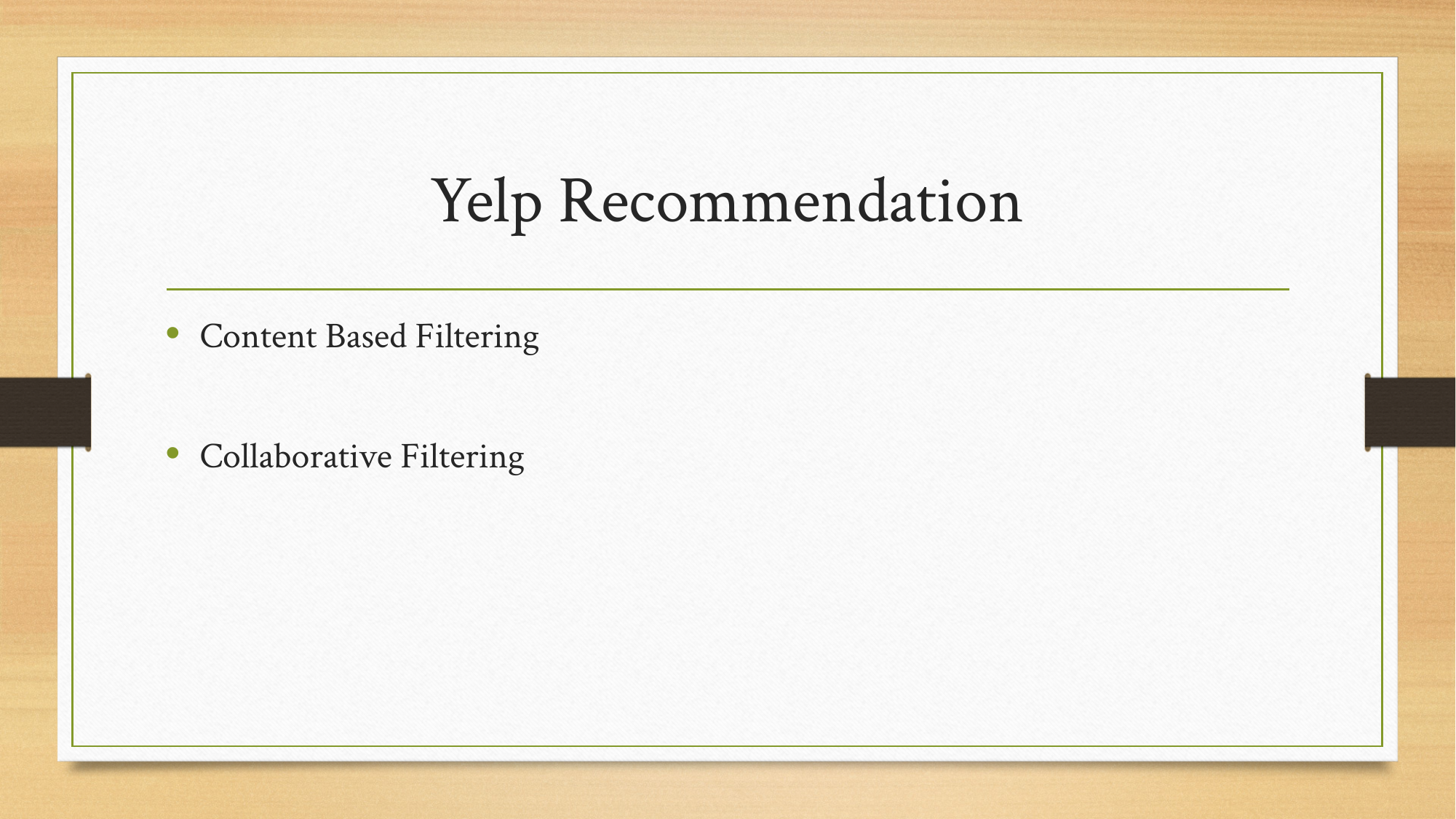

# Yelp Recommendation
Content Based Filtering

Collaborative Filtering